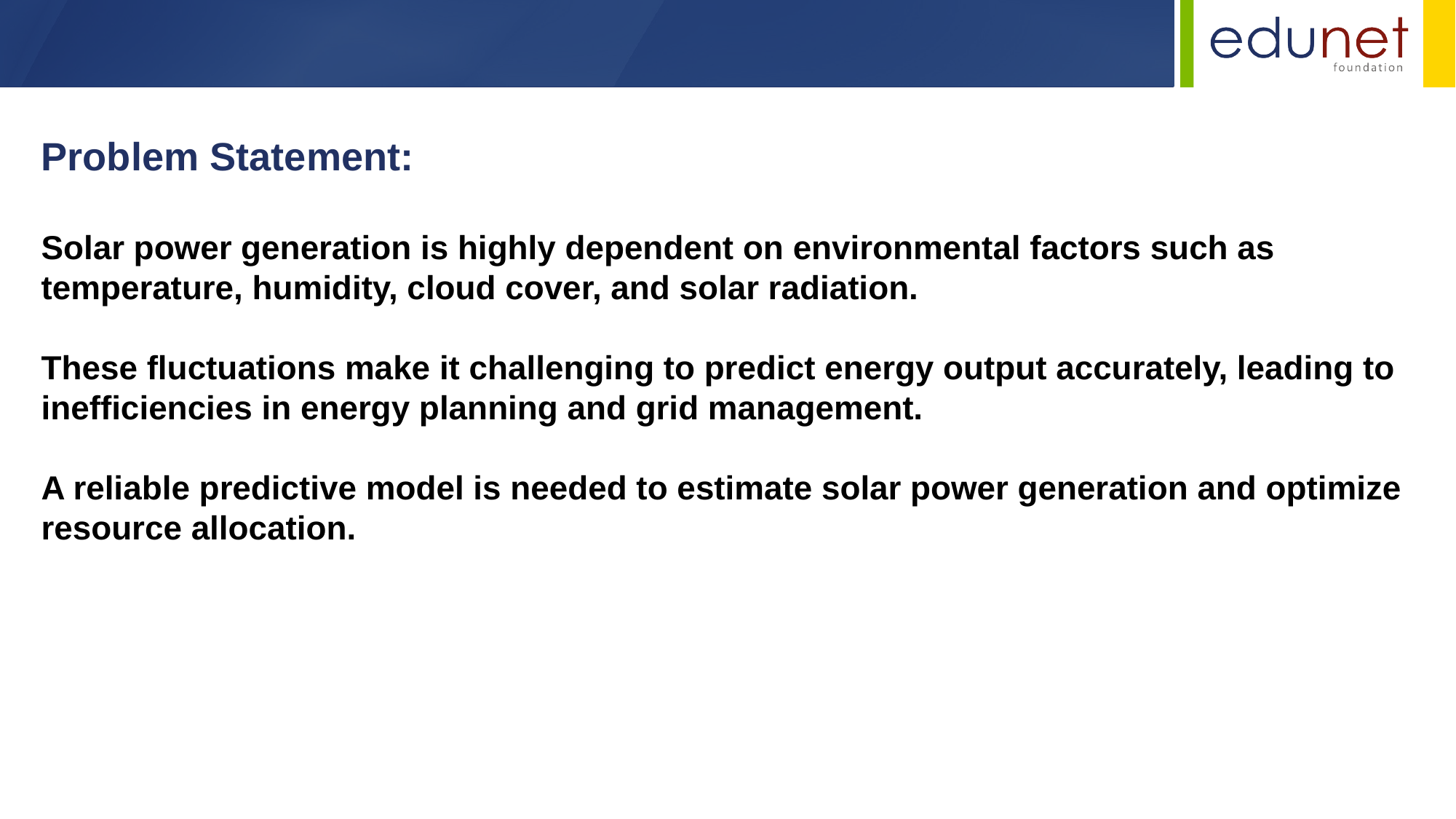

Problem Statement:

Solar power generation is highly dependent on environmental factors such as temperature, humidity, cloud cover, and solar radiation.

These fluctuations make it challenging to predict energy output accurately, leading to inefficiencies in energy planning and grid management.

A reliable predictive model is needed to estimate solar power generation and optimize resource allocation.